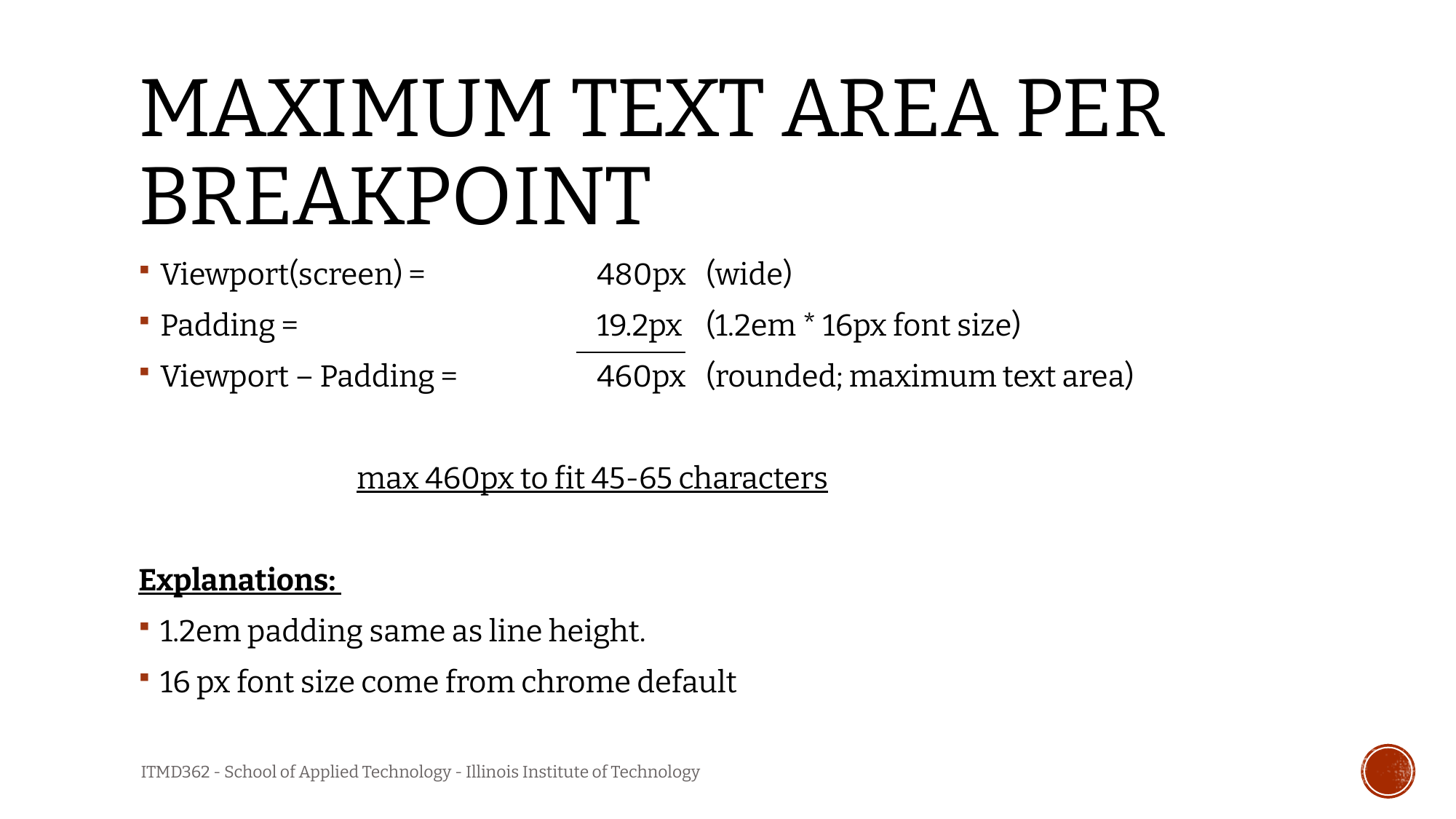

# Maximum Text Area per breakpoint
Viewport(screen) =	 	480px 	(wide)
Padding =			19.2px	(1.2em * 16px font size)
Viewport – Padding =		460px 	(rounded; maximum text area)

		max 460px to fit 45-65 characters

Explanations:
1.2em padding same as line height.
16 px font size come from chrome default

ITMD362 - School of Applied Technology - Illinois Institute of Technology